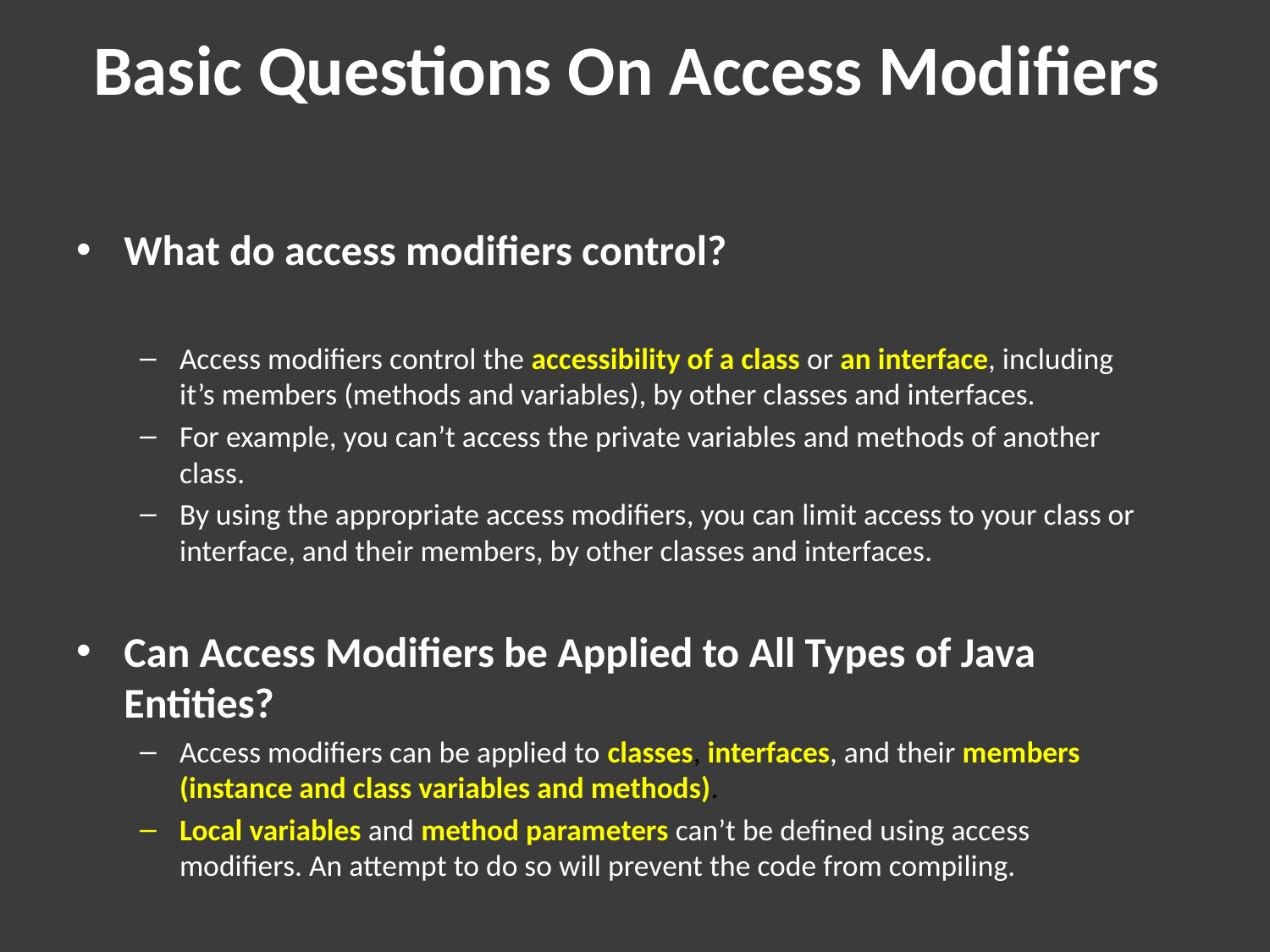

# Basic Questions On Access Modifiers

What do access modifiers control?

Access modifiers control the accessibility of a class or an interface, including it’s members (methods and variables), by other classes and interfaces.
For example, you can’t access the private variables and methods of another class.
By using the appropriate access modifiers, you can limit access to your class or interface, and their members, by other classes and interfaces.

Can Access Modifiers be Applied to All Types of Java Entities?
Access modifiers can be applied to classes, interfaces, and their members (instance and class variables and methods).
Local variables and method parameters can’t be defined using access modifiers. An attempt to do so will prevent the code from compiling.